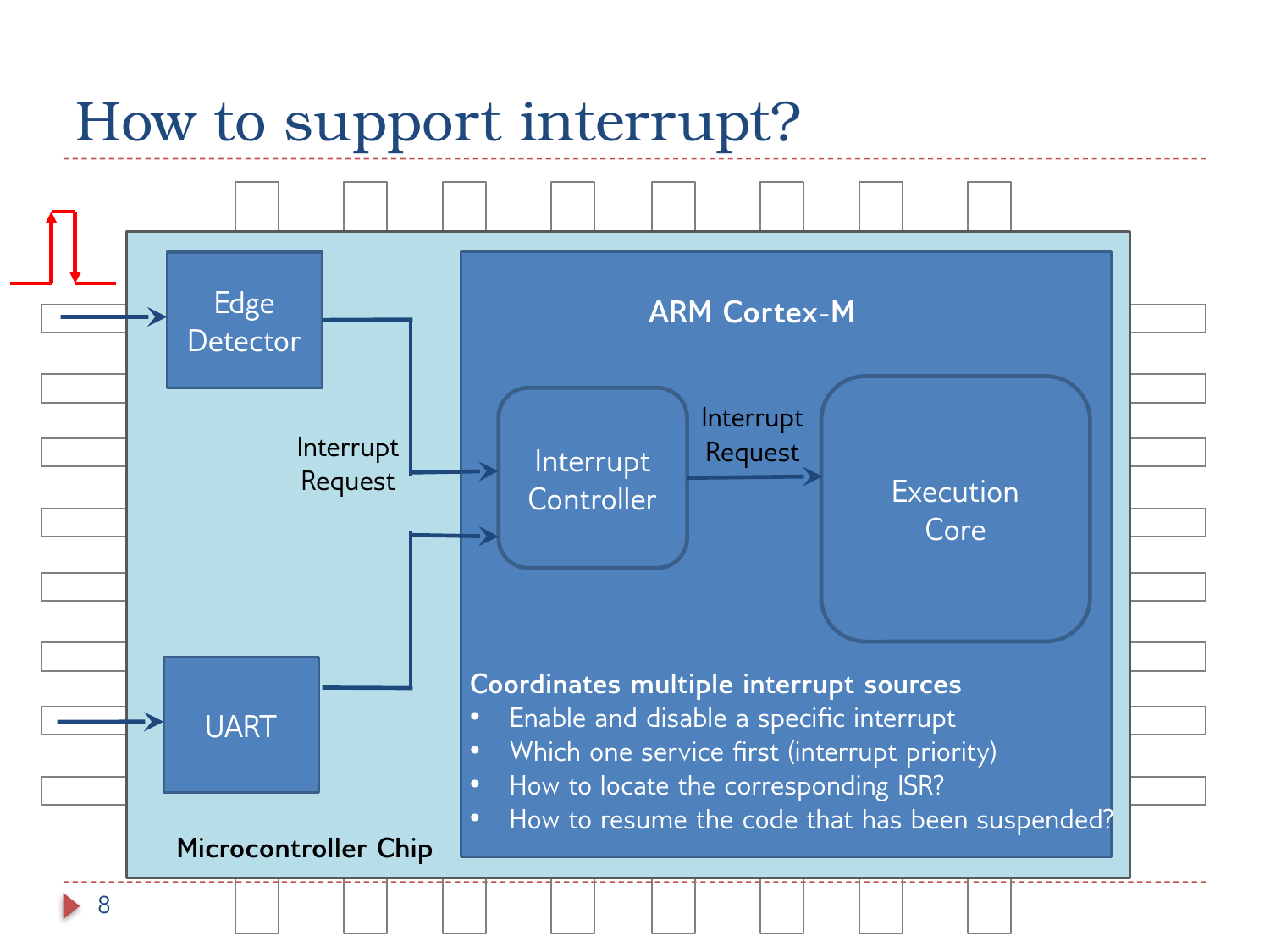

# How to support interrupt?

Edge Detector
ARM Cortex-M
Interrupt Request
Interrupt Controller
Interrupt Request
Execution
Core
UART
Coordinates multiple interrupt sources
Enable and disable a specific interrupt
Which one service first (interrupt priority)
How to locate the corresponding ISR?
How to resume the code that has been suspended?
Microcontroller Chip
8